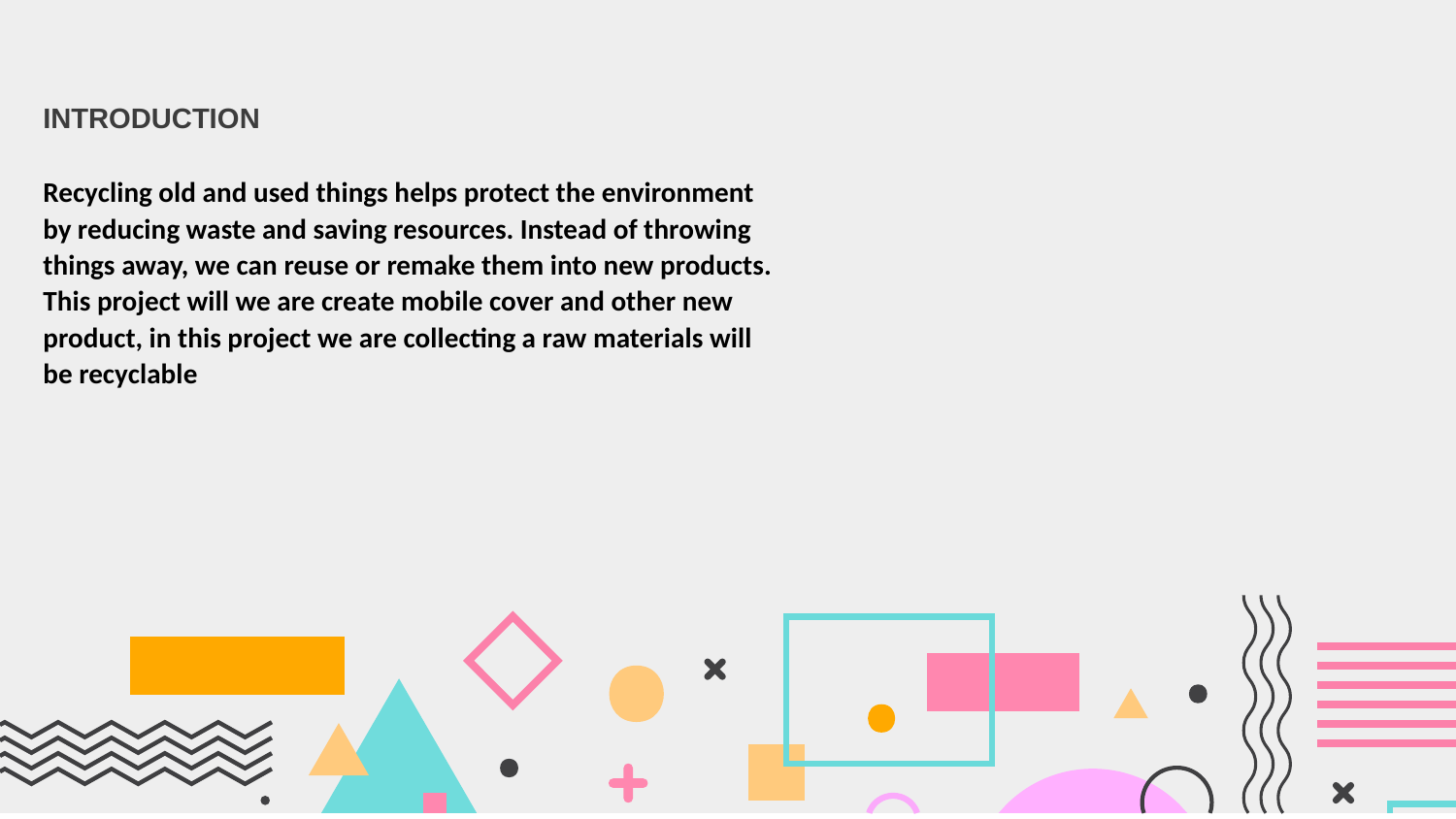

# INTRODUCTION
INTRODUCTION
Recycling old and used things helps protect the environment by reducing waste and saving resources. Instead of throwing things away, we can reuse or remake them into new products. This project will we are create mobile cover and other new product, in this project we are collecting a raw materials will be recyclable

Venus has a beautiful name and is the second planet from the Sun. It’s terribly hot—even hotter than Mercury—and its atmosphere is extremely poisonous. It’s the second-brightest natural object in the night sky after the Moon